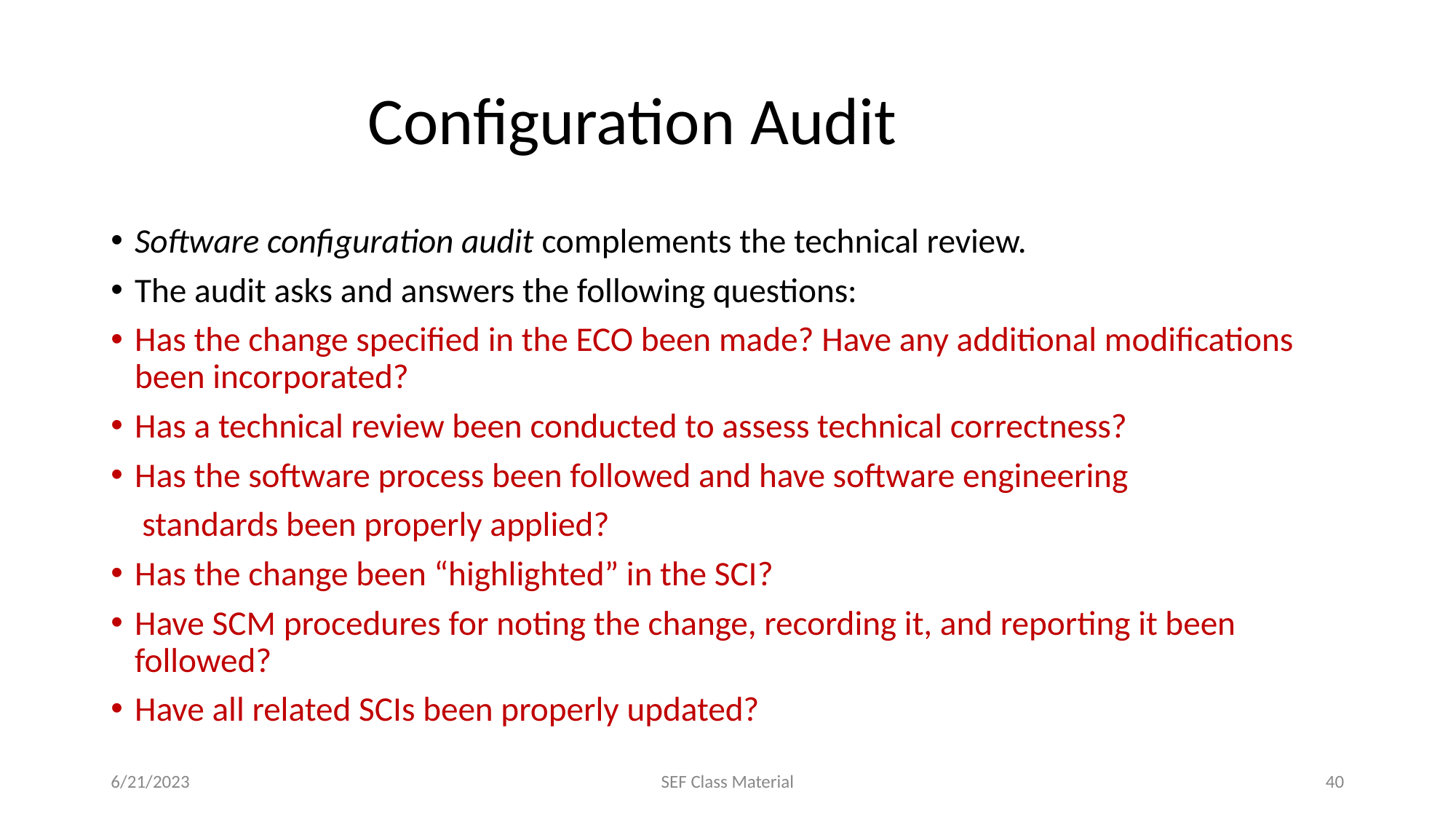

# Configuration Audit
Software configuration audit complements the technical review.
The audit asks and answers the following questions:
Has the change specified in the ECO been made? Have any additional modifications been incorporated?
Has a technical review been conducted to assess technical correctness?
Has the software process been followed and have software engineering
    standards been properly applied?
Has the change been “highlighted” in the SCI?
Have SCM procedures for noting the change, recording it, and reporting it been followed?
Have all related SCIs been properly updated?

6/21/2023
SEF Class Material
40